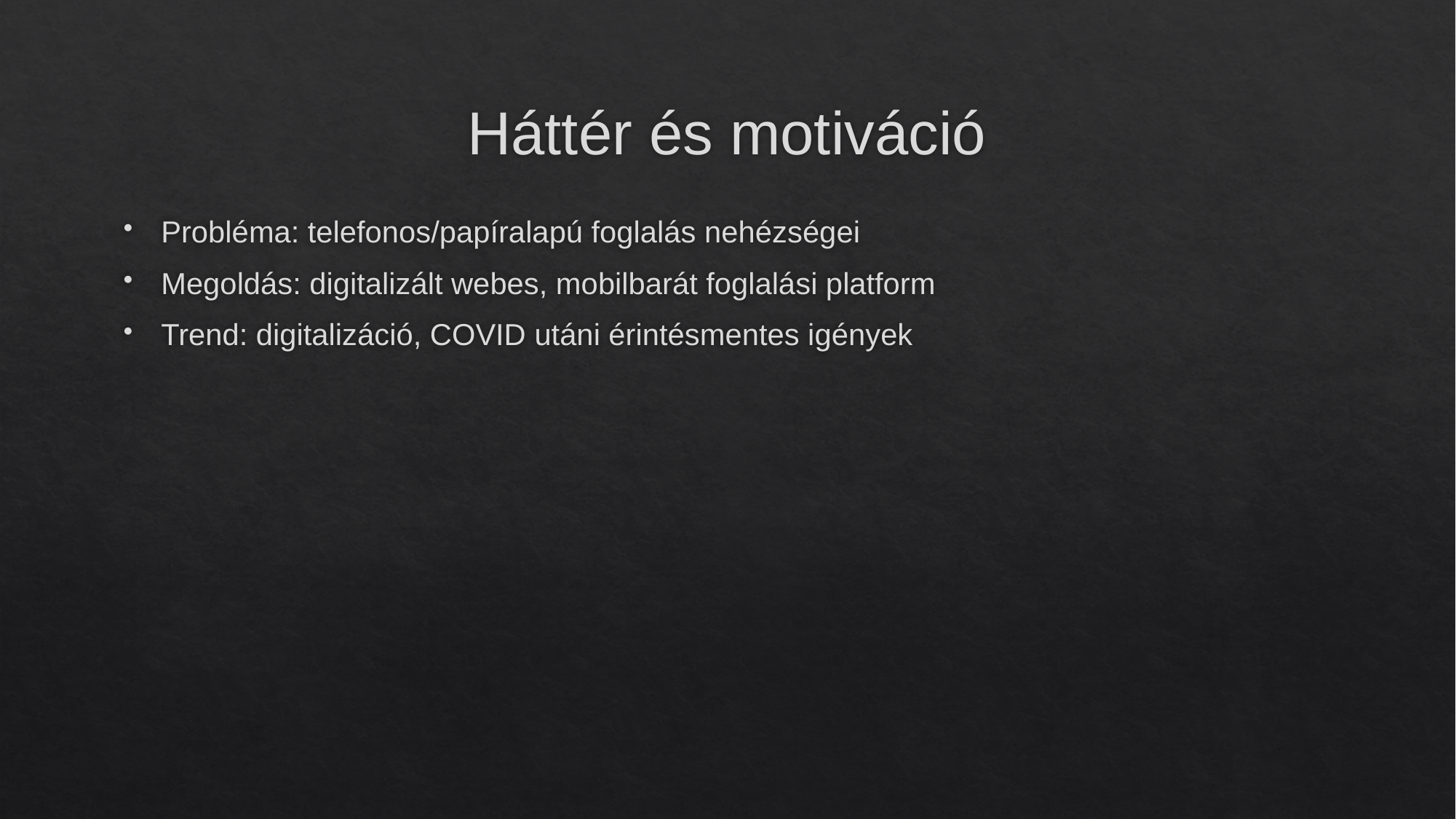

# Háttér és motiváció
Probléma: telefonos/papíralapú foglalás nehézségei
Megoldás: digitalizált webes, mobilbarát foglalási platform
Trend: digitalizáció, COVID utáni érintésmentes igények